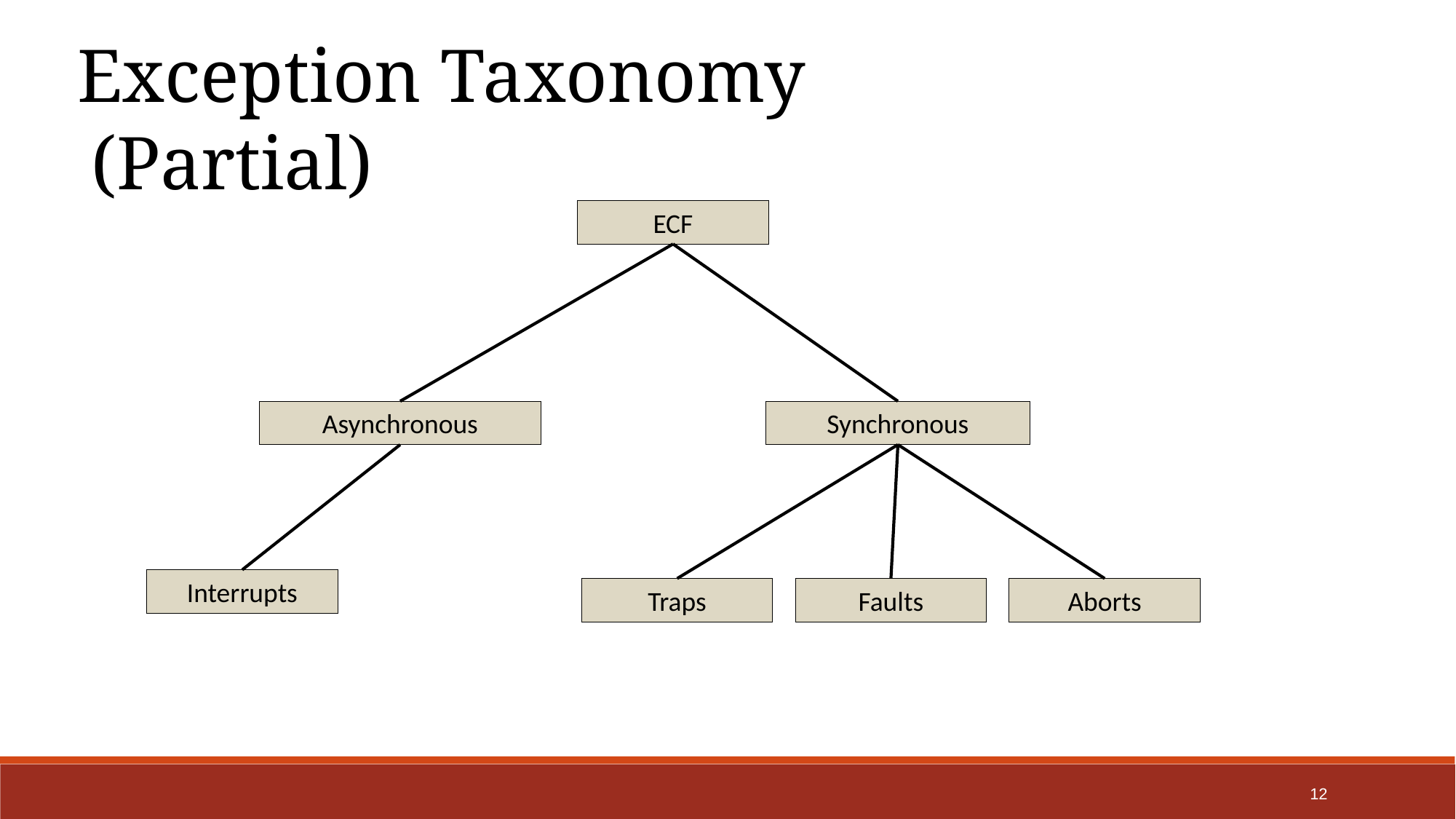

Exception Taxonomy (Partial)
ECF

Asynchronous
Synchronous
Interrupts
Traps
Faults
Aborts
12